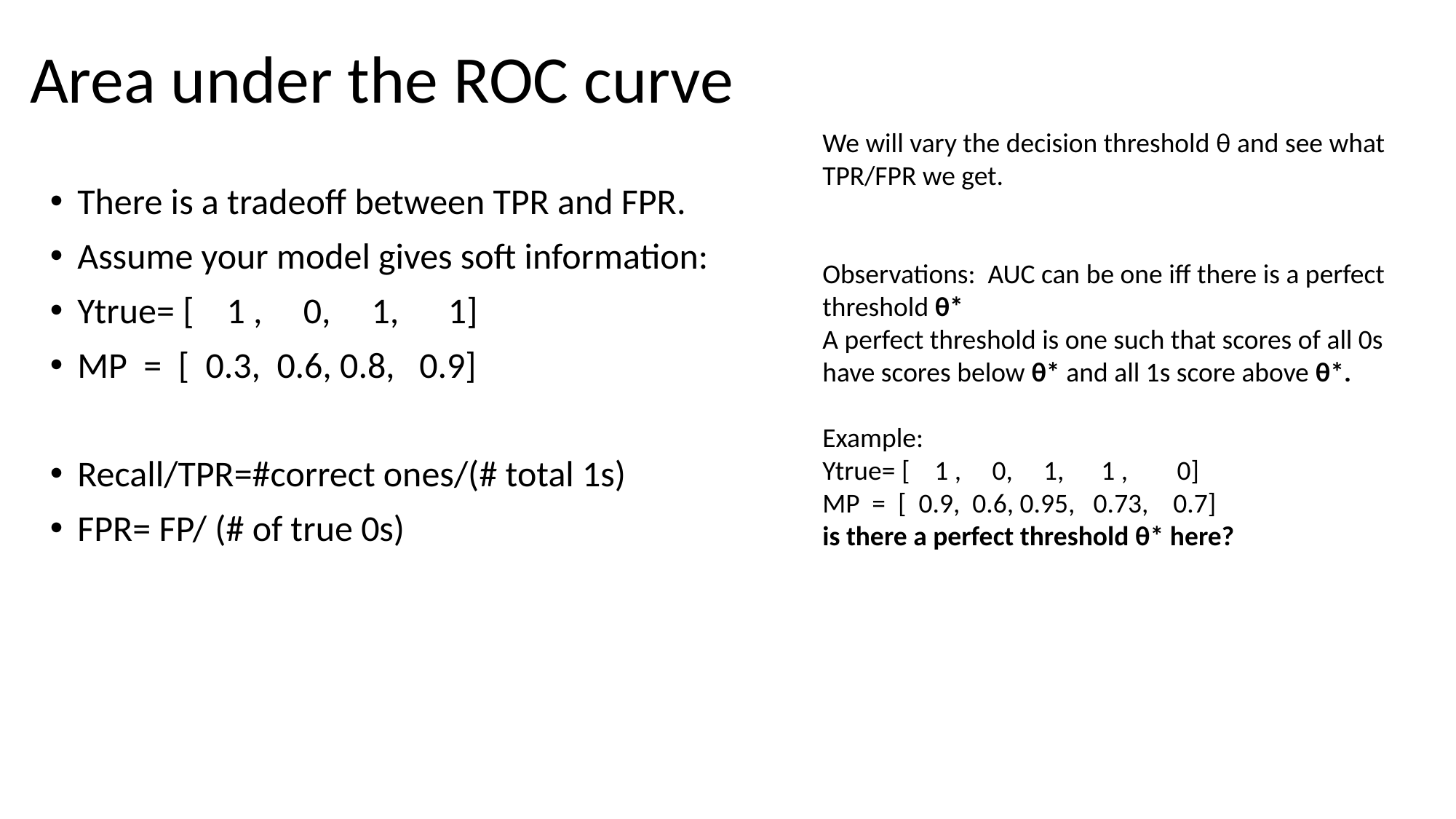

# Area under the ROC curve
We will vary the decision threshold θ and see what TPR/FPR we get.

Observations:  AUC can be one iff there is a perfect threshold θ*
A perfect threshold is one such that scores of all 0s have scores below θ* and all 1s score above θ*.

Example:
Ytrue= [    1 ,     0,     1,      1 ,        0]
MP  =  [  0.9,  0.6, 0.95,   0.73,    0.7]
is there a perfect threshold θ* here?

There is a tradeoff between TPR and FPR.
Assume your model gives soft information:
Ytrue= [    1 ,     0,     1,      1]
MP  =  [  0.3,  0.6, 0.8,   0.9]

Recall/TPR=#correct ones/(# total 1s)
FPR= FP/ (# of true 0s)